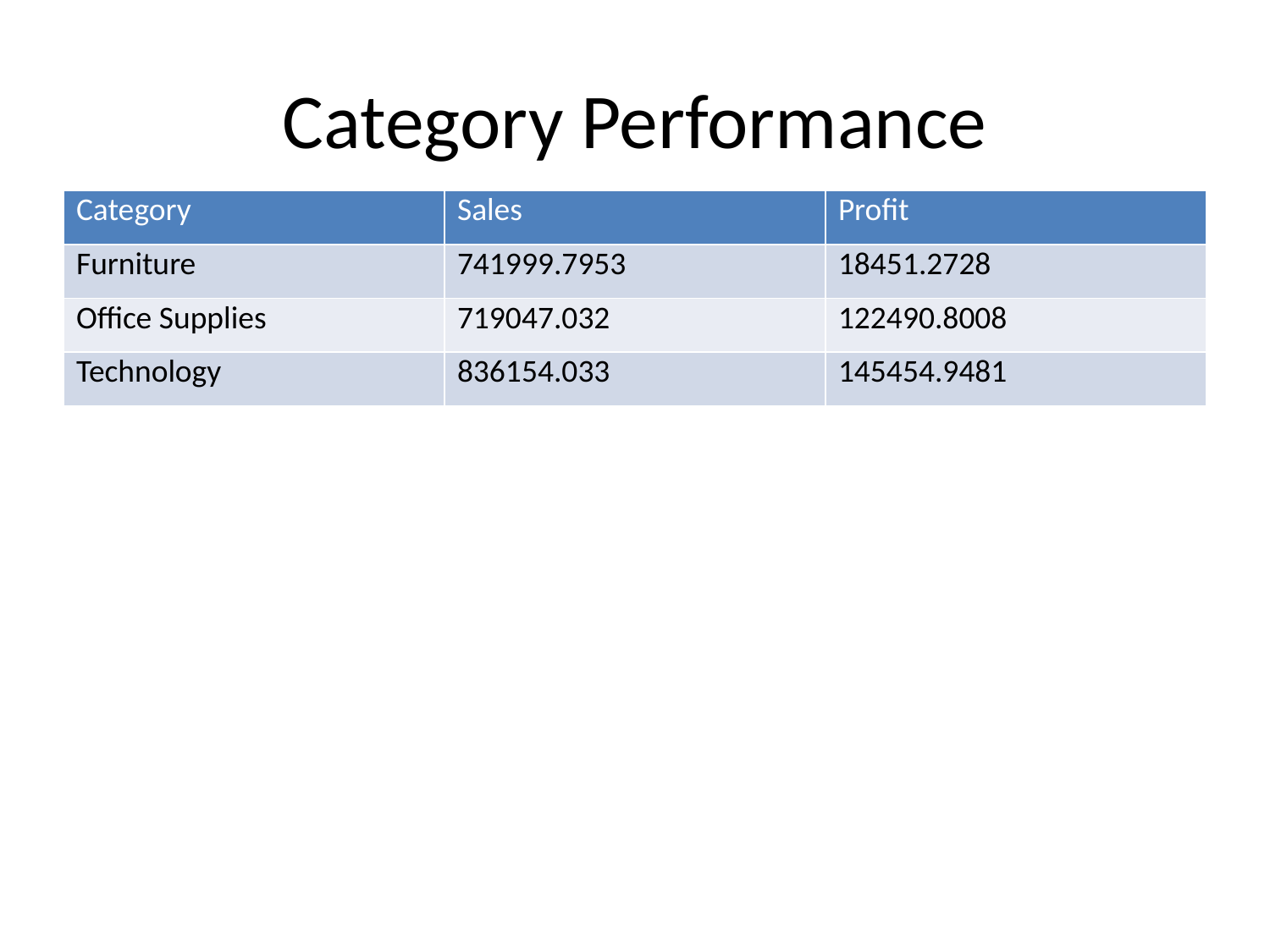

# Category Performance
| Category | Sales | Profit |
| --- | --- | --- |
| Furniture | 741999.7953 | 18451.2728 |
| Office Supplies | 719047.032 | 122490.8008 |
| Technology | 836154.033 | 145454.9481 |